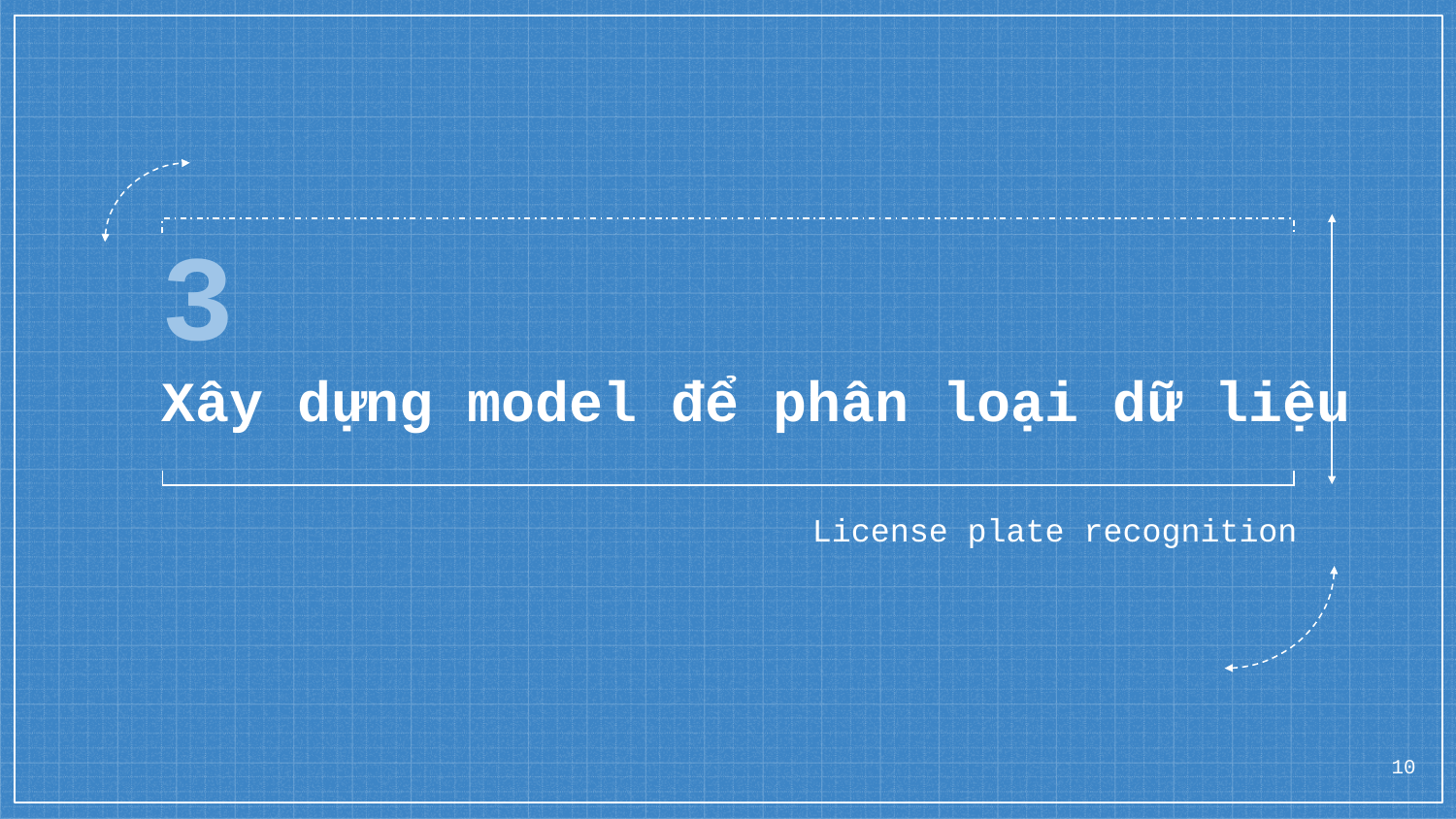

# 3
Xây dựng model để phân loại dữ liệu
License plate recognition
10